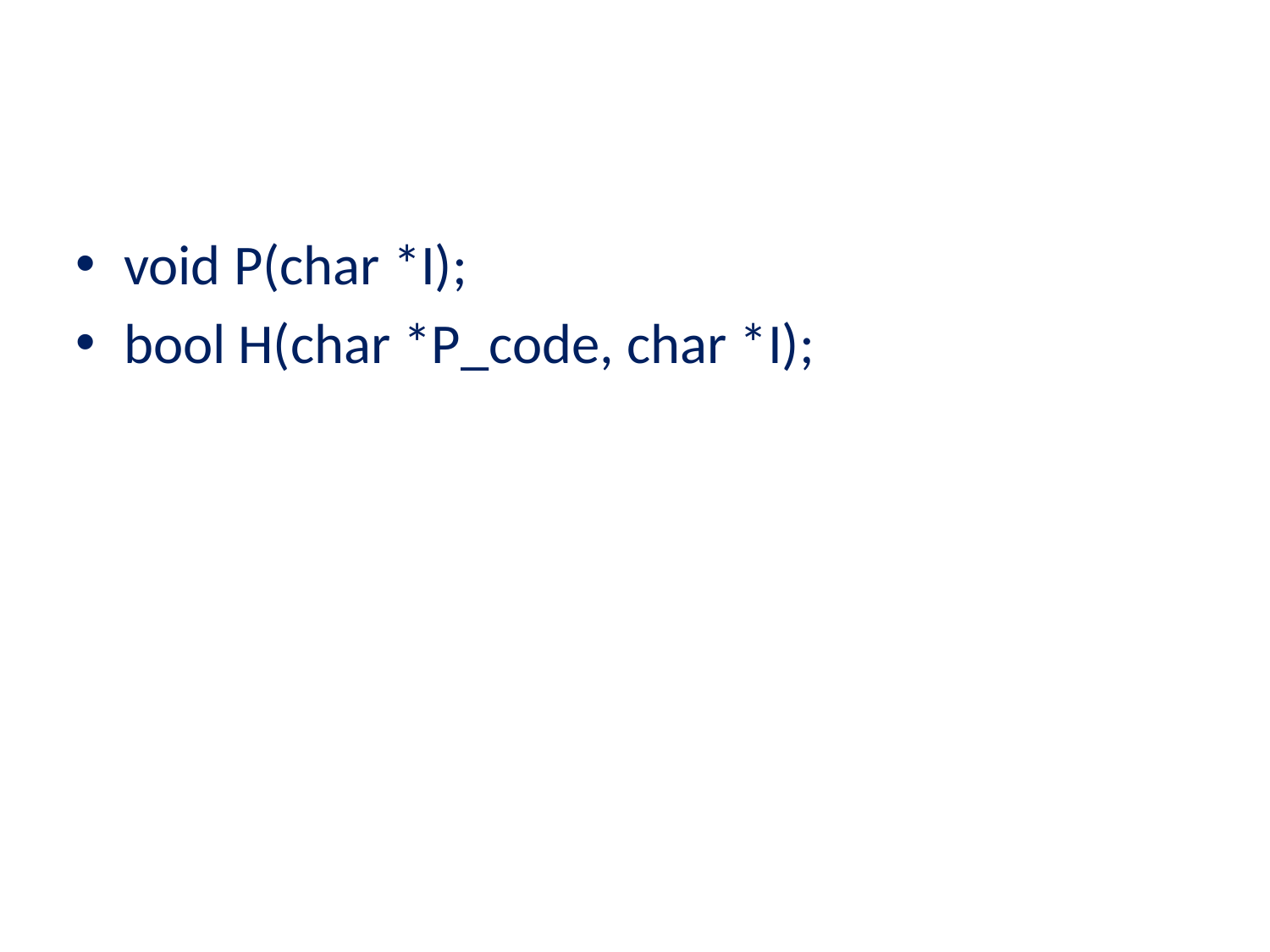

#
void P(char *I);
bool H(char *P_code, char *I);